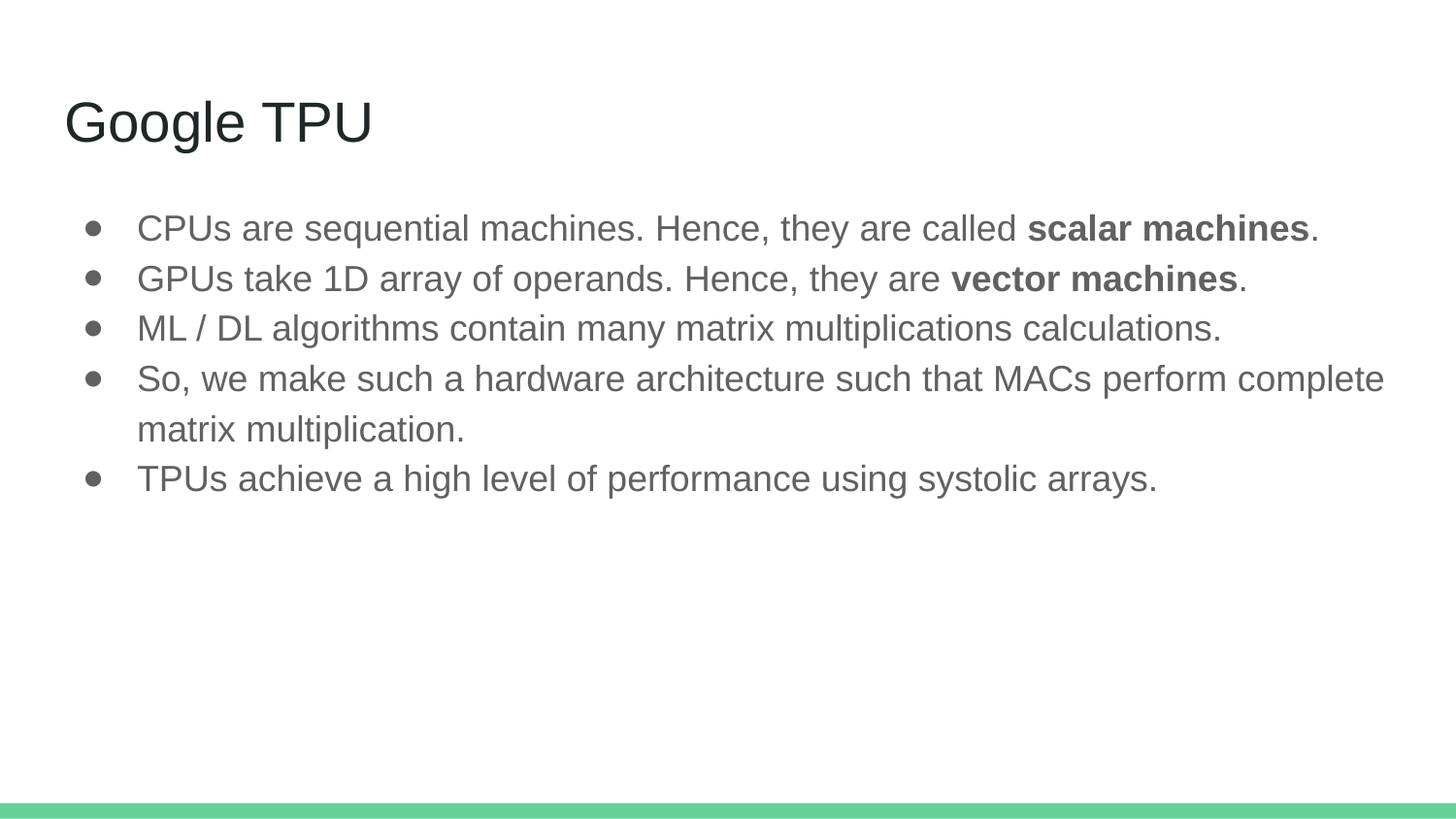

# Google TPU
CPUs are sequential machines. Hence, they are called scalar machines.
GPUs take 1D array of operands. Hence, they are vector machines.
ML / DL algorithms contain many matrix multiplications calculations.
So, we make such a hardware architecture such that MACs perform complete matrix multiplication.
TPUs achieve a high level of performance using systolic arrays.